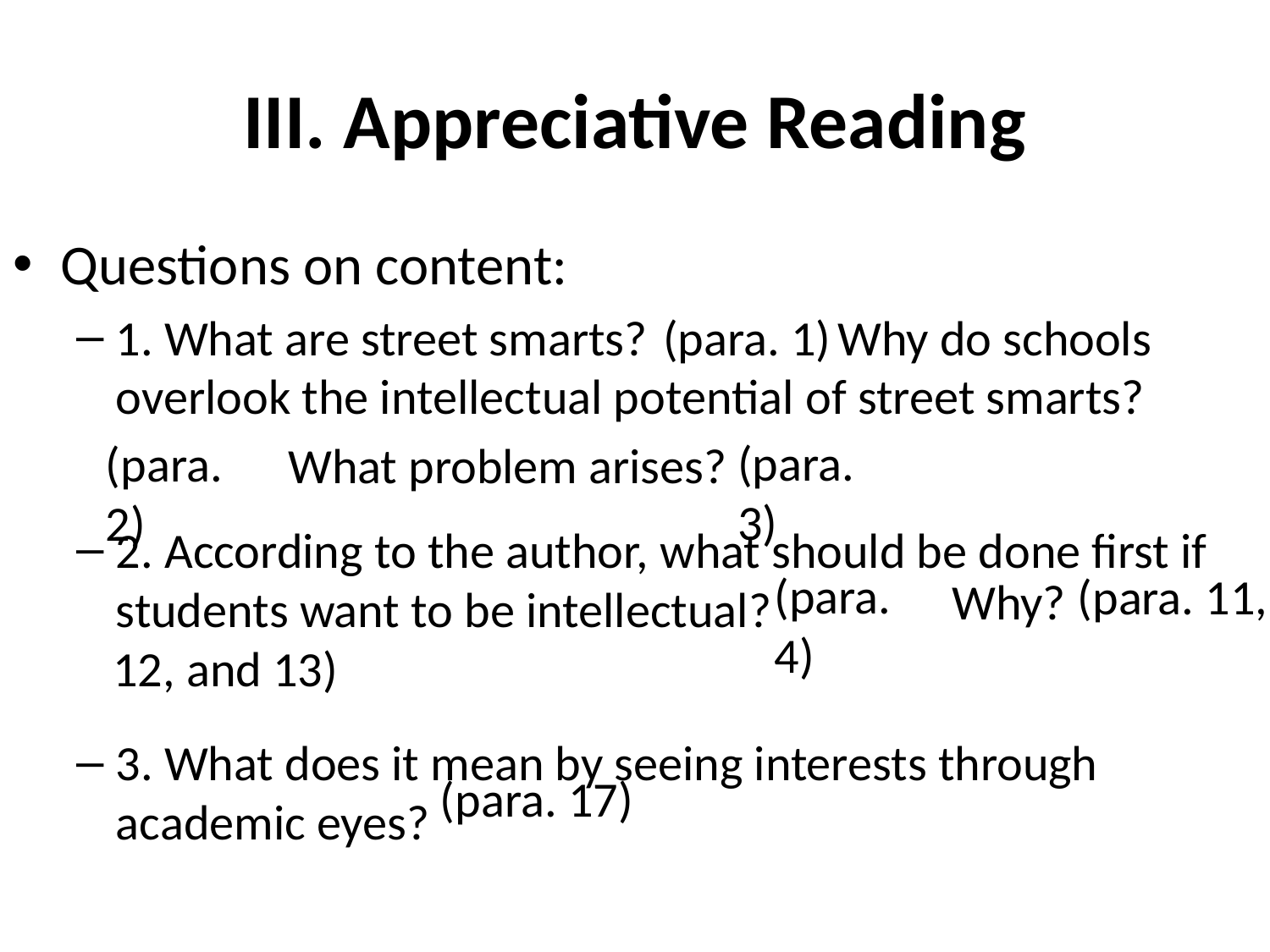

# III. Appreciative Reading
Questions on content:
1. What are street smarts?                 Why do schools overlook the intellectual potential of street smarts?

2. According to the author, what should be done first if students want to be intellectual?

3. What does it mean by seeing interests through academic eyes?
(para. 1)
(para. 3)
(para. 2)
What problem arises?
(para. 4)
(para. 11,
Why?
12, and 13)
(para. 17)